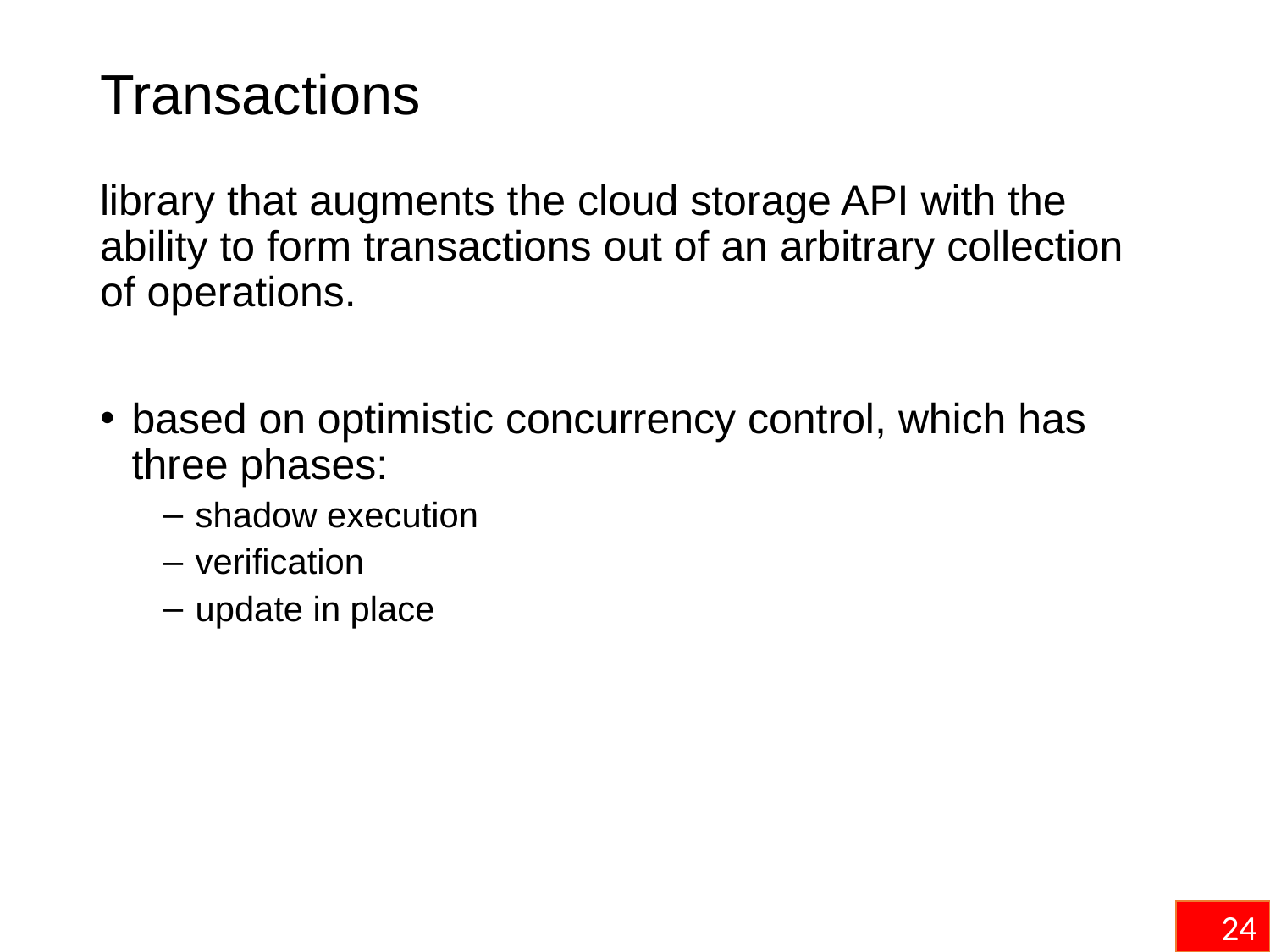

# Transactions
library that augments the cloud storage API with the ability to form transactions out of an arbitrary collection of operations.

based on optimistic concurrency control, which has three phases:
shadow execution
verification
update in place

24